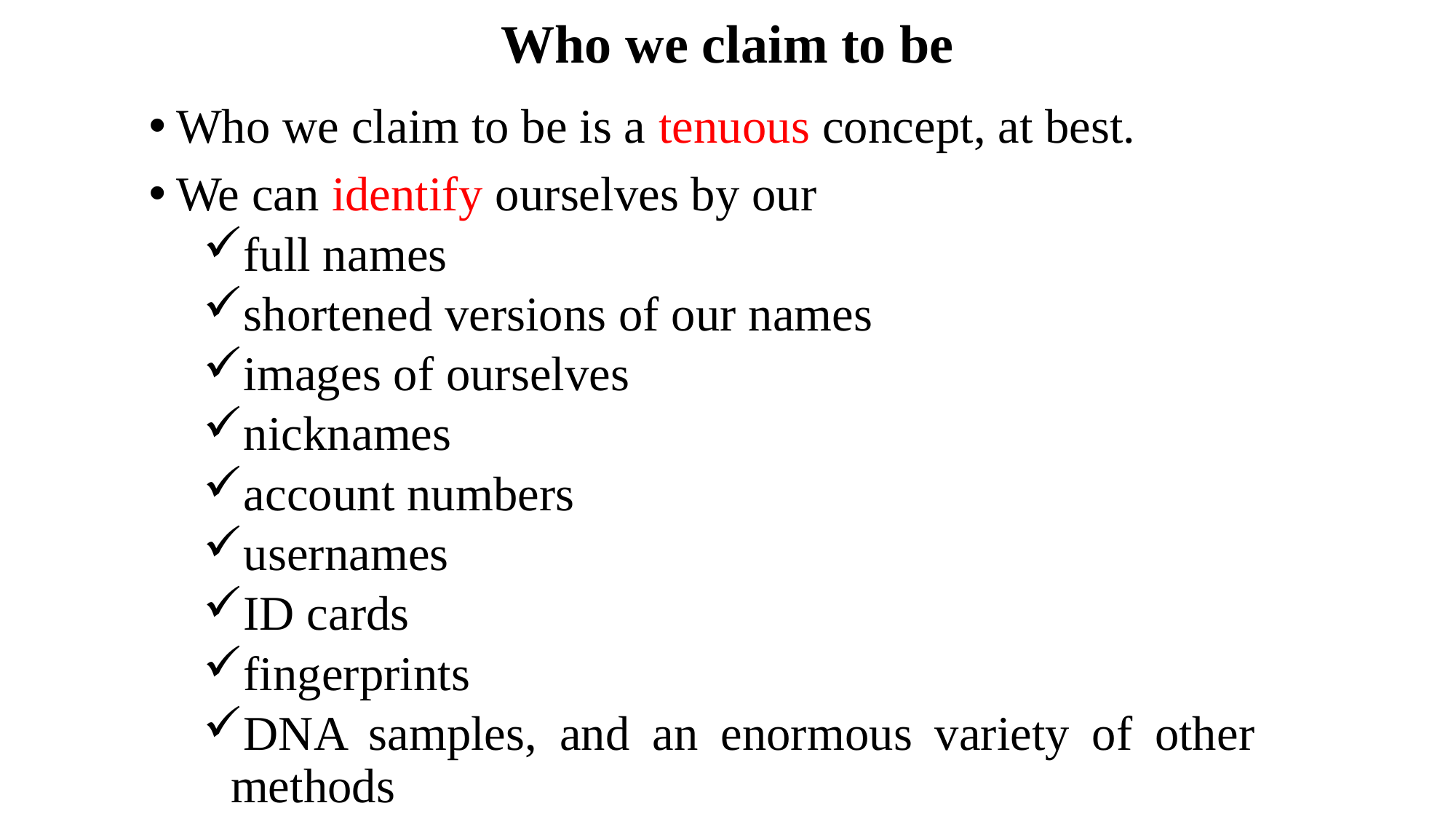

# Who we claim to be
Who we claim to be is a tenuous concept, at best.
We can identify ourselves by our
full names
shortened versions of our names
images of ourselves
nicknames
account numbers
usernames
ID cards
fingerprints
DNA samples, and an enormous variety of other methods